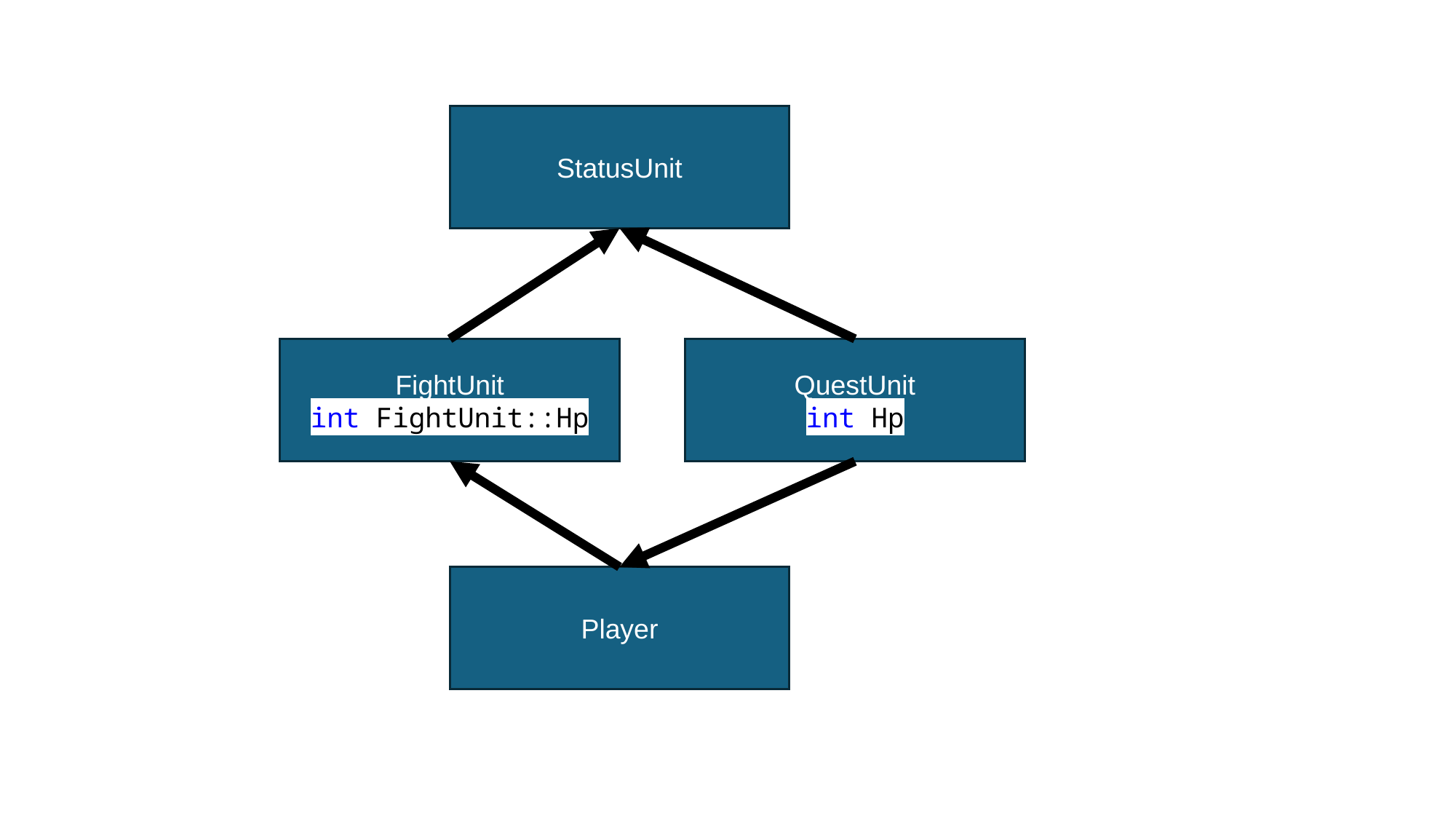

StatusUnit
FightUnit
int FightUnit::Hp
QuestUnit
int Hp
Player